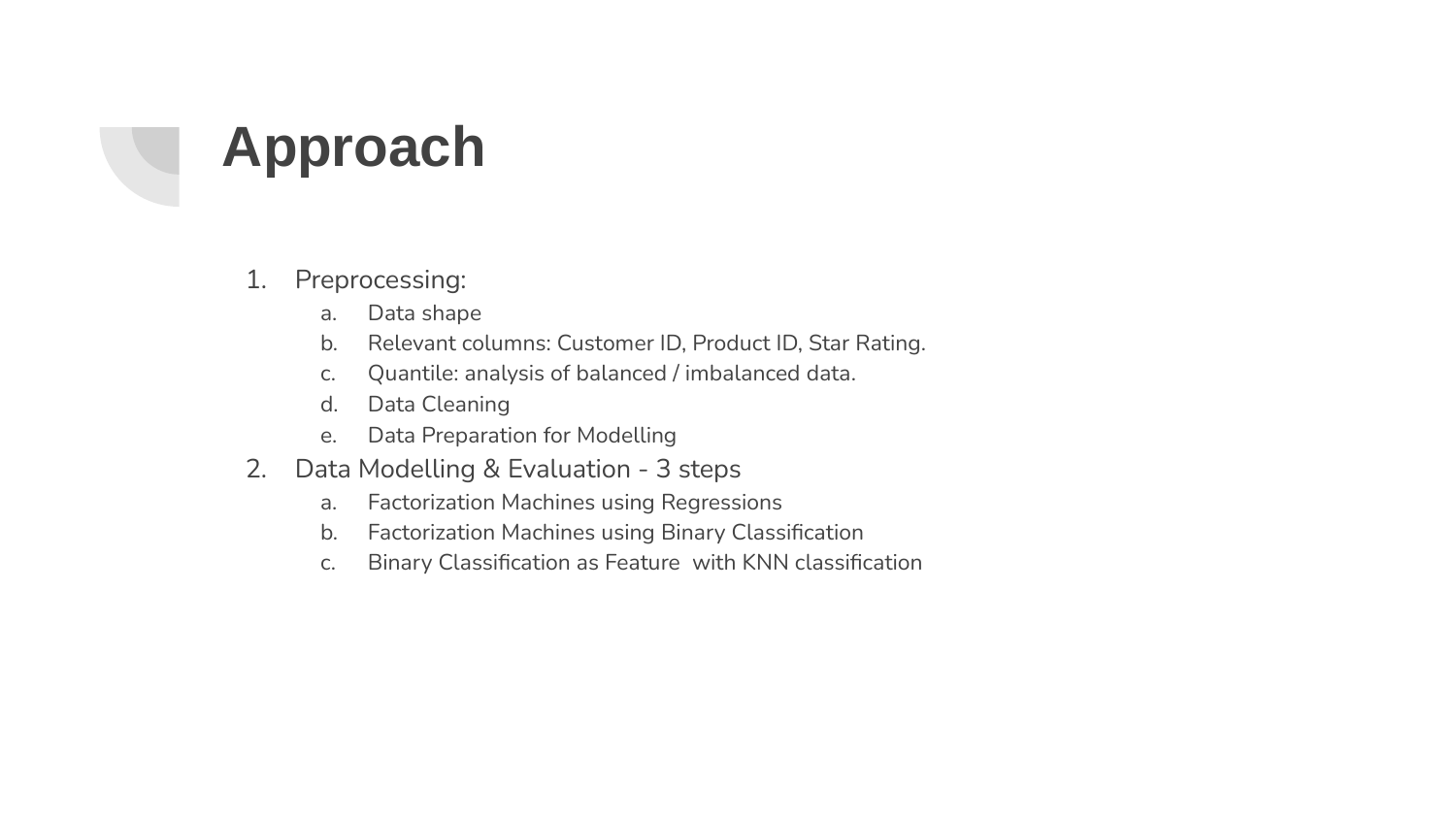

# Approach
Preprocessing:
Data shape
Relevant columns: Customer ID, Product ID, Star Rating.
Quantile: analysis of balanced / imbalanced data.
Data Cleaning
Data Preparation for Modelling
Data Modelling & Evaluation - 3 steps
Factorization Machines using Regressions
Factorization Machines using Binary Classification
Binary Classification as Feature  with KNN classification